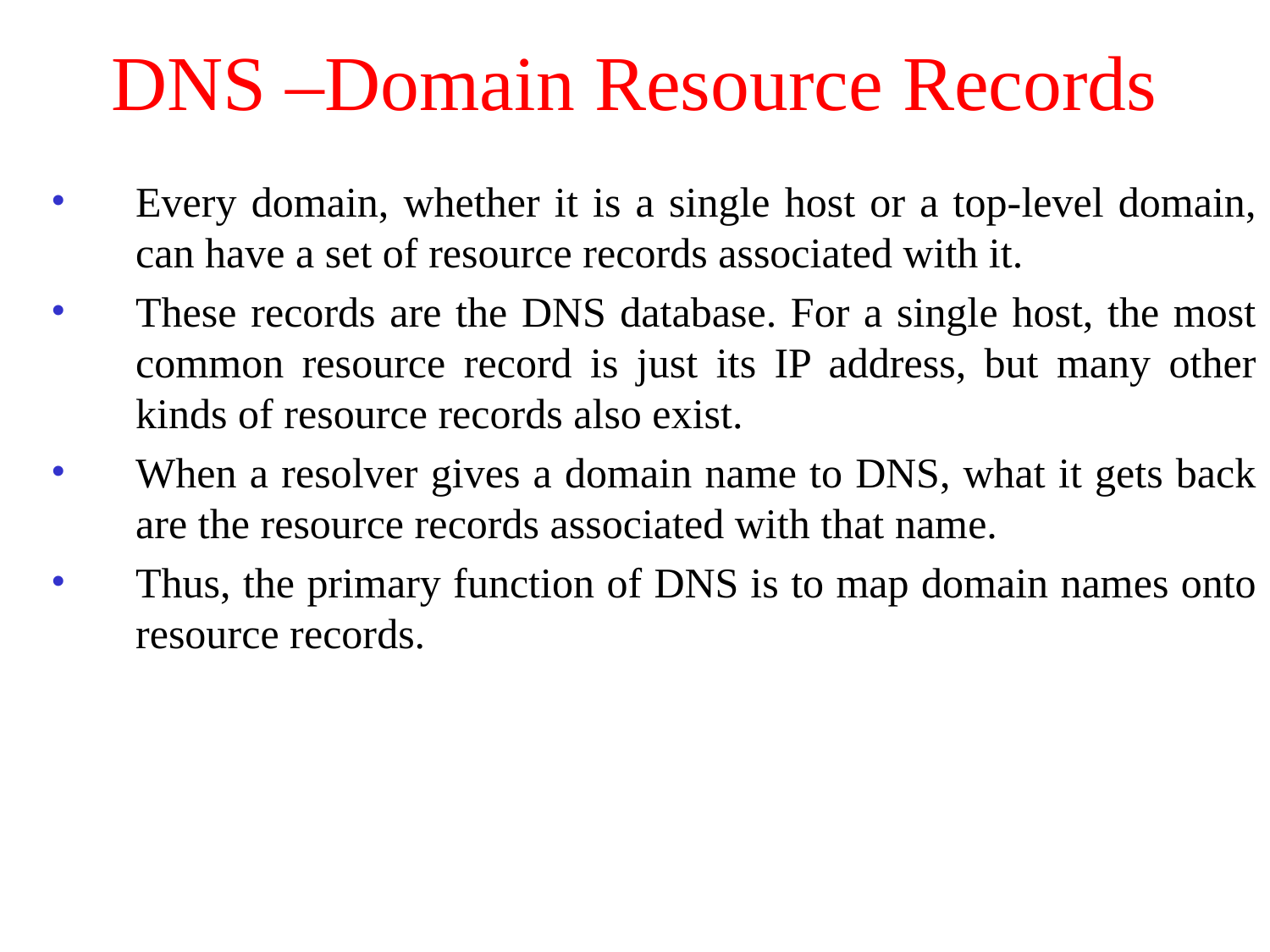

# DNS –Domain Resource Records
Every domain, whether it is a single host or a top-level domain, can have a set of resource records associated with it.
These records are the DNS database. For a single host, the most common resource record is just its IP address, but many other kinds of resource records also exist.
When a resolver gives a domain name to DNS, what it gets back are the resource records associated with that name.
Thus, the primary function of DNS is to map domain names onto resource records.